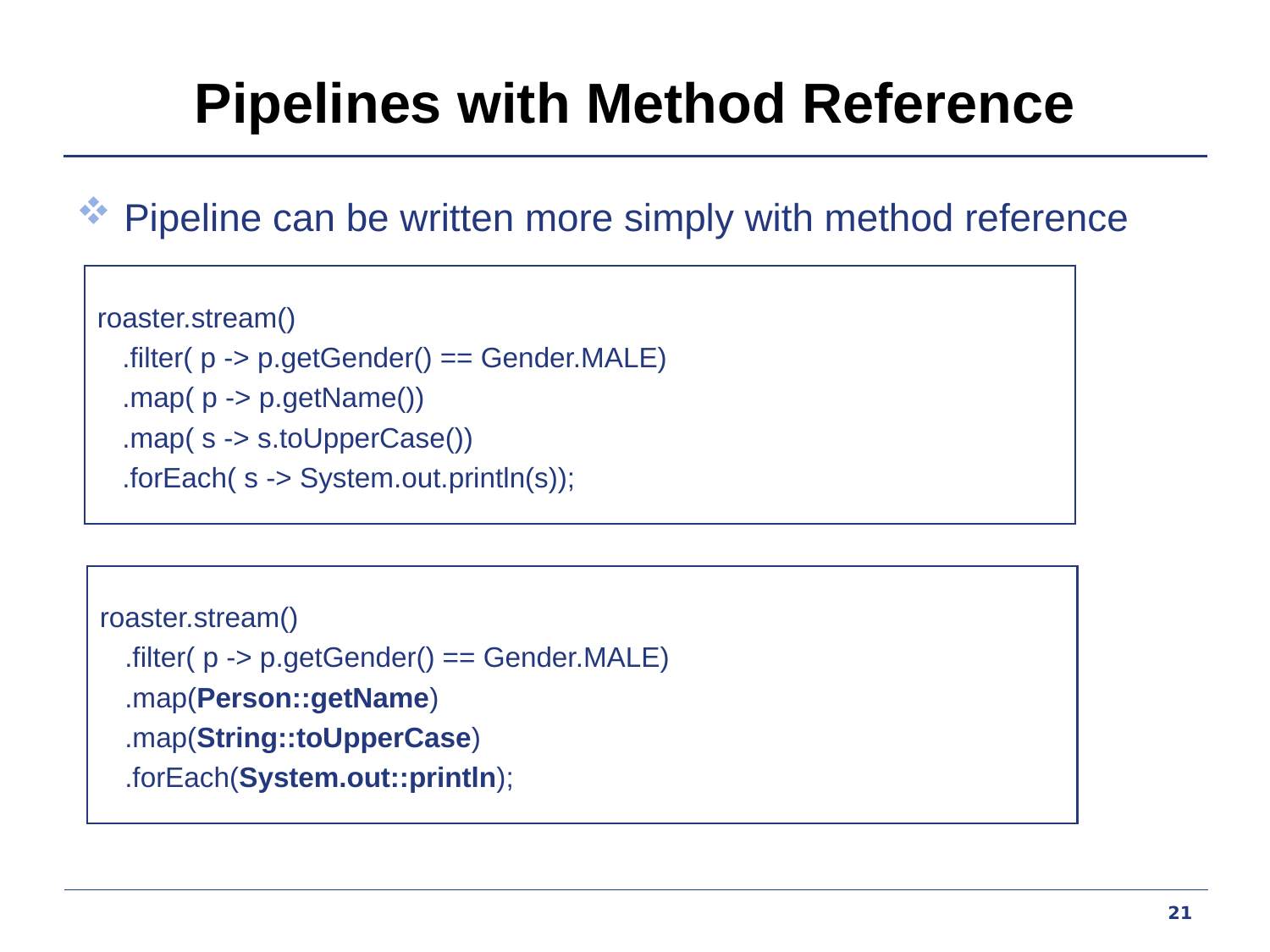

# Pipelines with Method Reference
Pipeline can be written more simply with method reference
roaster.stream()
	.filter( p -> p.getGender() == Gender.MALE)
	.map( p -> p.getName())
	.map( s -> s.toUpperCase())
	.forEach( s -> System.out.println(s));
roaster.stream()
	.filter( p -> p.getGender() == Gender.MALE)
	.map(Person::getName)
	.map(String::toUpperCase)
	.forEach(System.out::println);
21